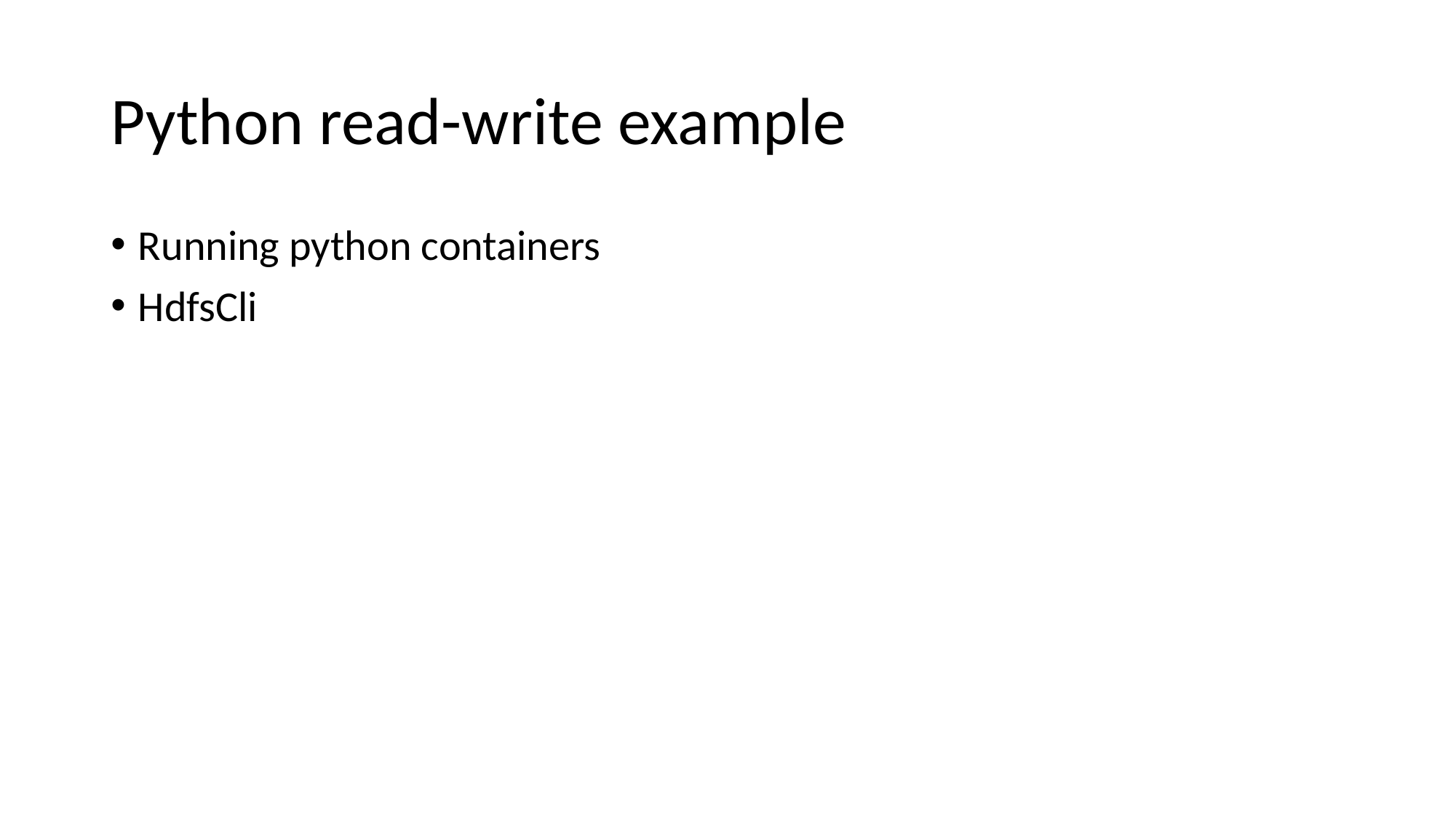

# Python read-write example
Running python containers
HdfsCli